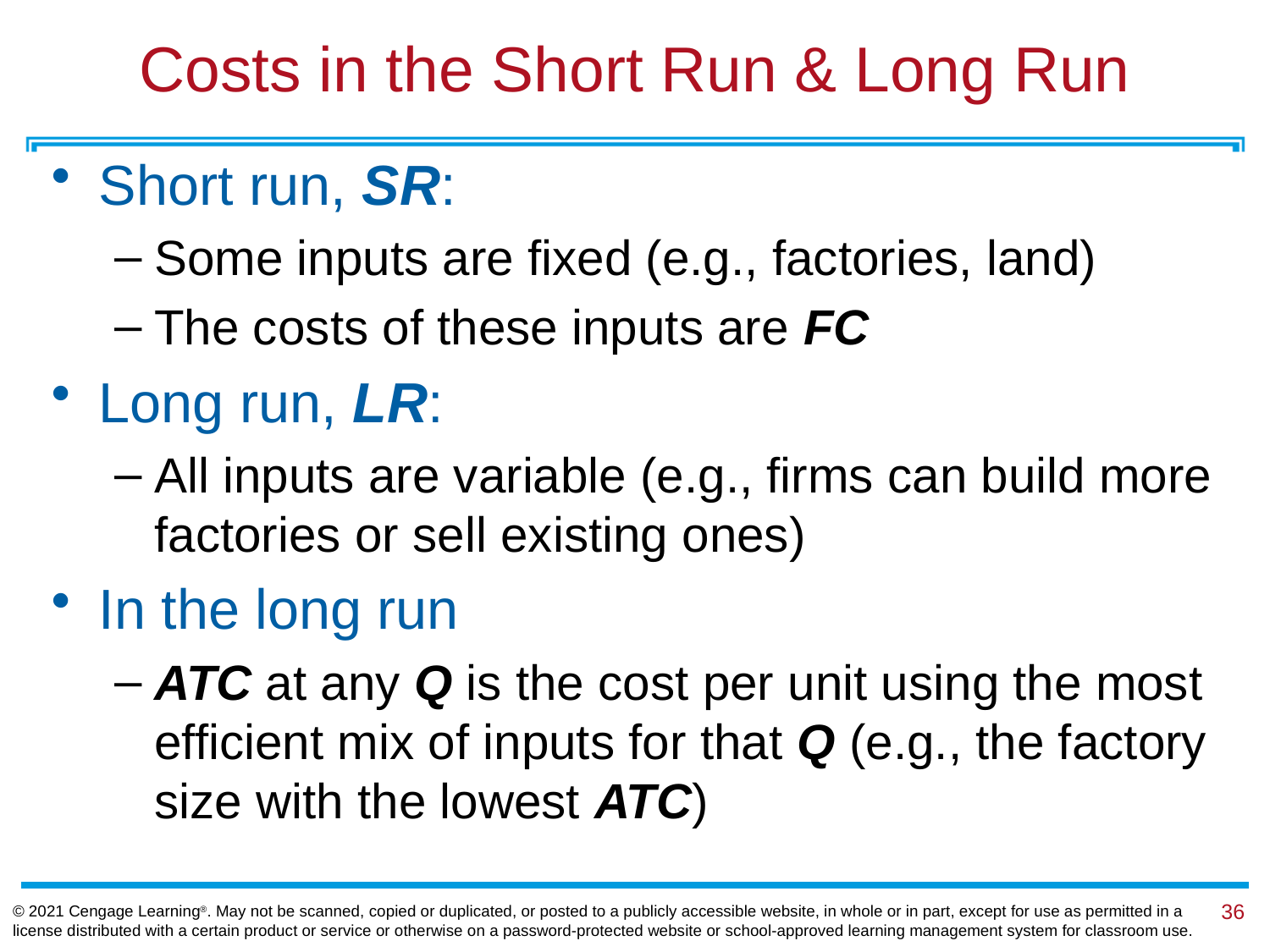

# Costs in the Short Run & Long Run
Short run, SR:
Some inputs are fixed (e.g., factories, land)
The costs of these inputs are FC
Long run, LR:
All inputs are variable (e.g., firms can build more factories or sell existing ones)
In the long run
ATC at any Q is the cost per unit using the most efficient mix of inputs for that Q (e.g., the factory size with the lowest ATC)

© 2021 Cengage Learning®. May not be scanned, copied or duplicated, or posted to a publicly accessible website, in whole or in part, except for use as permitted in a license distributed with a certain product or service or otherwise on a password-protected website or school-approved learning management system for classroom use.
36